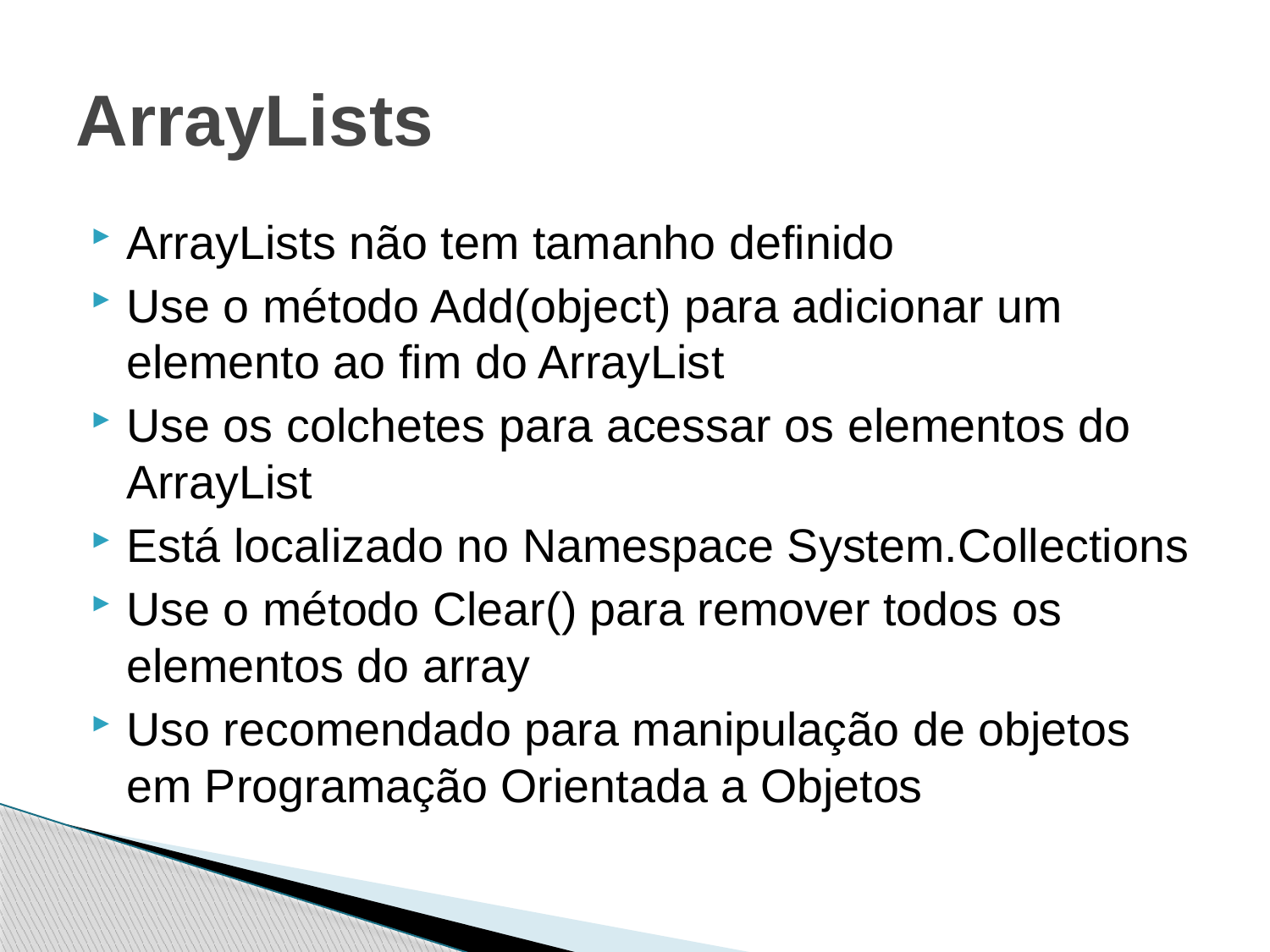

# ArrayLists
ArrayLists não tem tamanho definido
Use o método Add(object) para adicionar um elemento ao fim do ArrayList
Use os colchetes para acessar os elementos do ArrayList
Está localizado no Namespace System.Collections
Use o método Clear() para remover todos os elementos do array
Uso recomendado para manipulação de objetos em Programação Orientada a Objetos